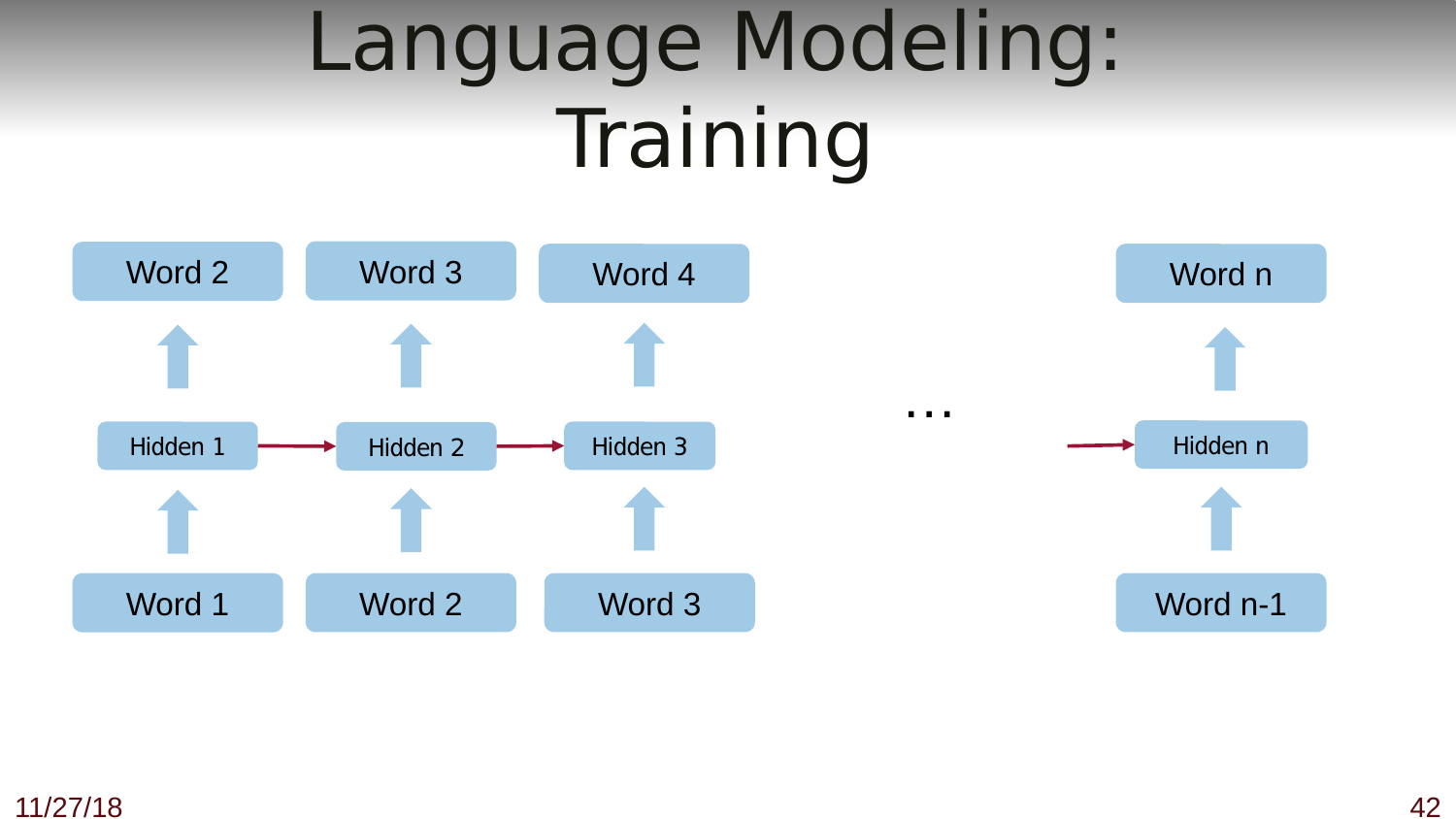

# Language Modeling: Training
Word 3
Word 2
Word 4
Word n

Hidden n
Hidden 1
Hidden 3
Hidden 2

Word 3
Word n-1
Word 2
Word 1
…
11/27/18
42